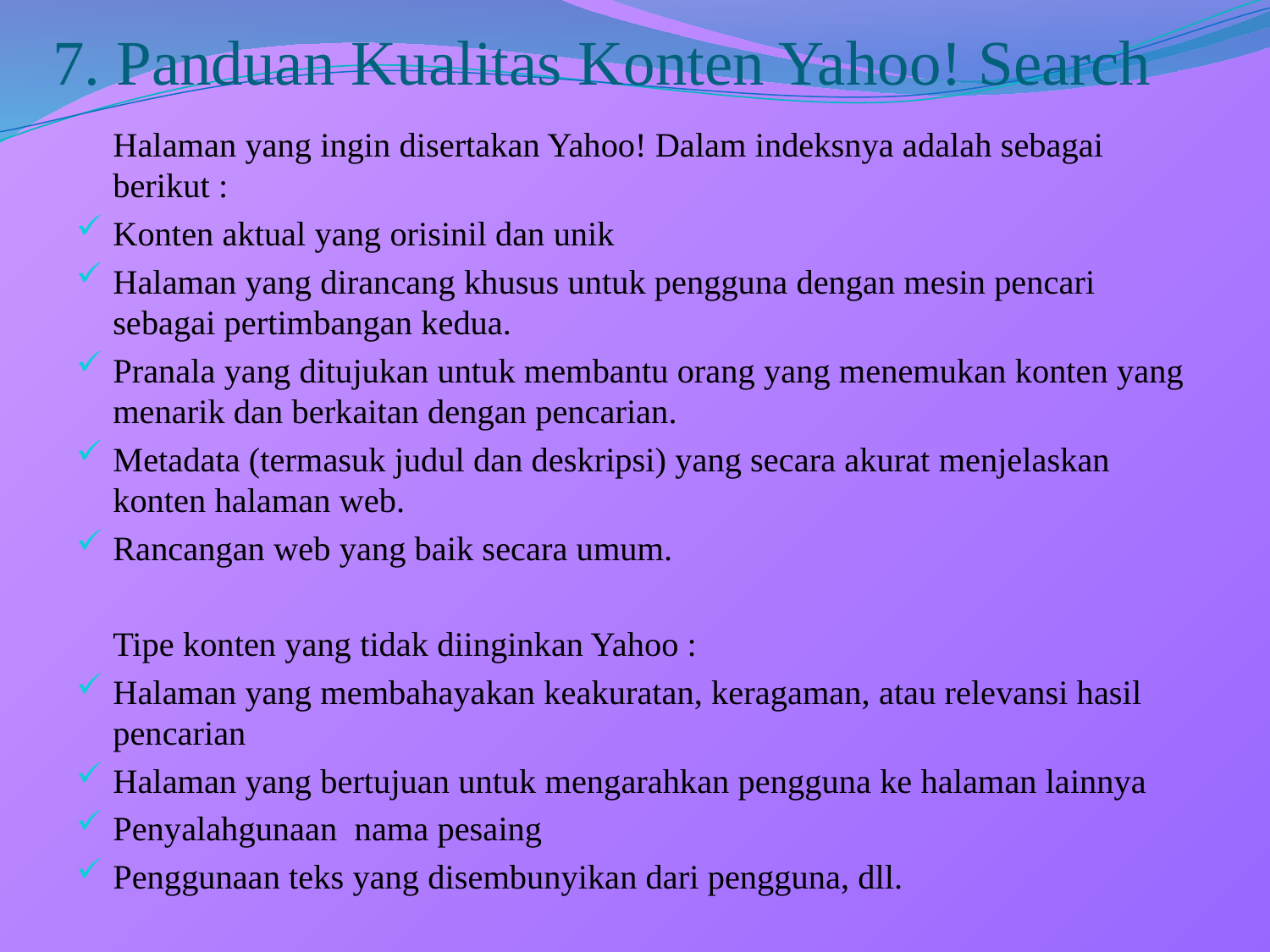

# 7. Panduan Kualitas Konten Yahoo! Search
	Halaman yang ingin disertakan Yahoo! Dalam indeksnya adalah sebagai berikut :
Konten aktual yang orisinil dan unik
Halaman yang dirancang khusus untuk pengguna dengan mesin pencari sebagai pertimbangan kedua.
Pranala yang ditujukan untuk membantu orang yang menemukan konten yang menarik dan berkaitan dengan pencarian.
Metadata (termasuk judul dan deskripsi) yang secara akurat menjelaskan konten halaman web.
Rancangan web yang baik secara umum.

	Tipe konten yang tidak diinginkan Yahoo :
Halaman yang membahayakan keakuratan, keragaman, atau relevansi hasil pencarian
Halaman yang bertujuan untuk mengarahkan pengguna ke halaman lainnya
Penyalahgunaan  nama pesaing
Penggunaan teks yang disembunyikan dari pengguna, dll.